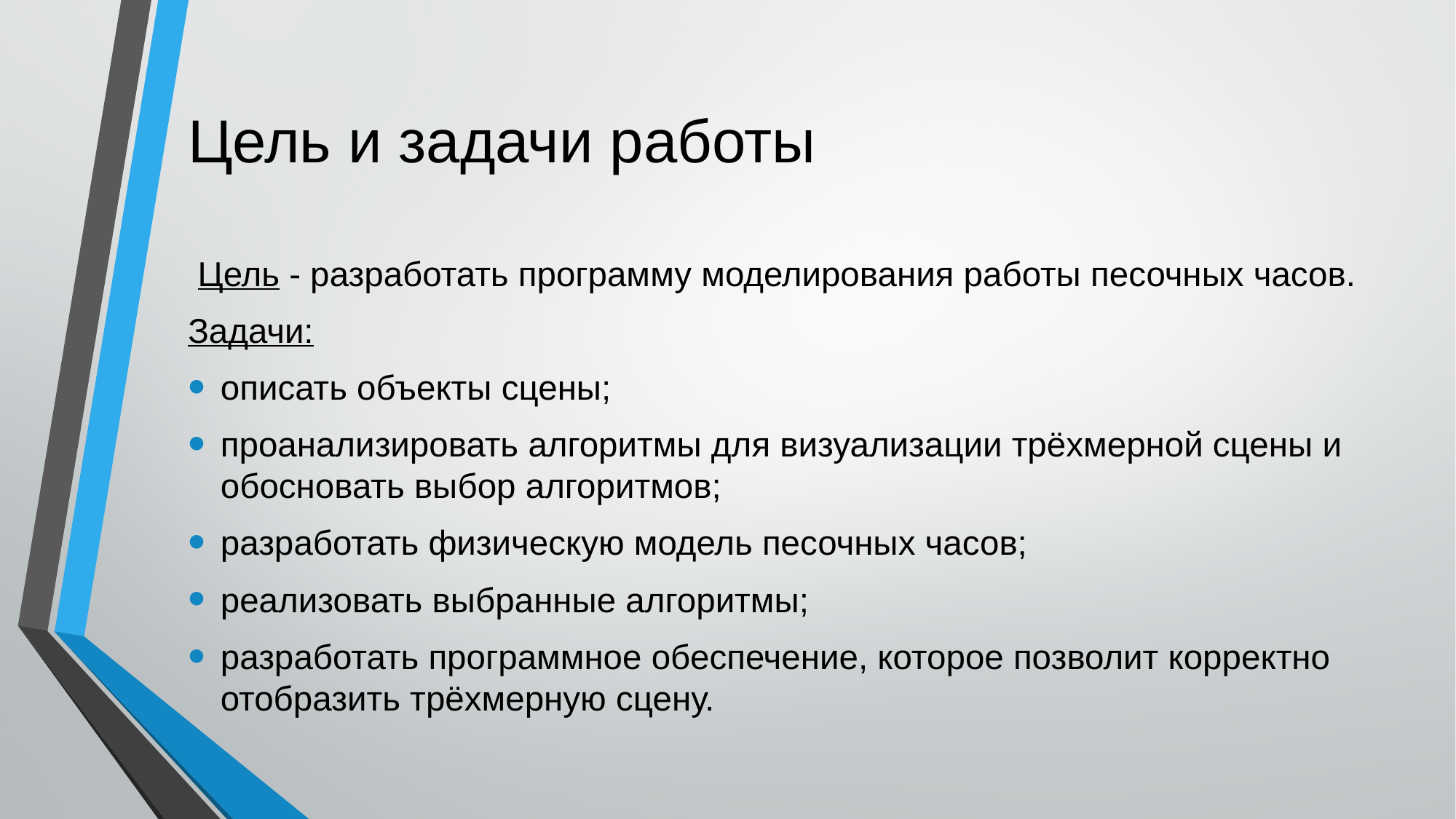

# Цель и задачи работы
 Цель - разработать программу моделирования работы песочных часов.
Задачи:
описать объекты сцены;
проанализировать алгоритмы для визуализации трёхмерной сцены и обосновать выбор алгоритмов;
разработать физическую модель песочных часов;
реализовать выбранные алгоритмы;
разработать программное обеспечение, которое позволит корректно отобразить трёхмерную сцену.